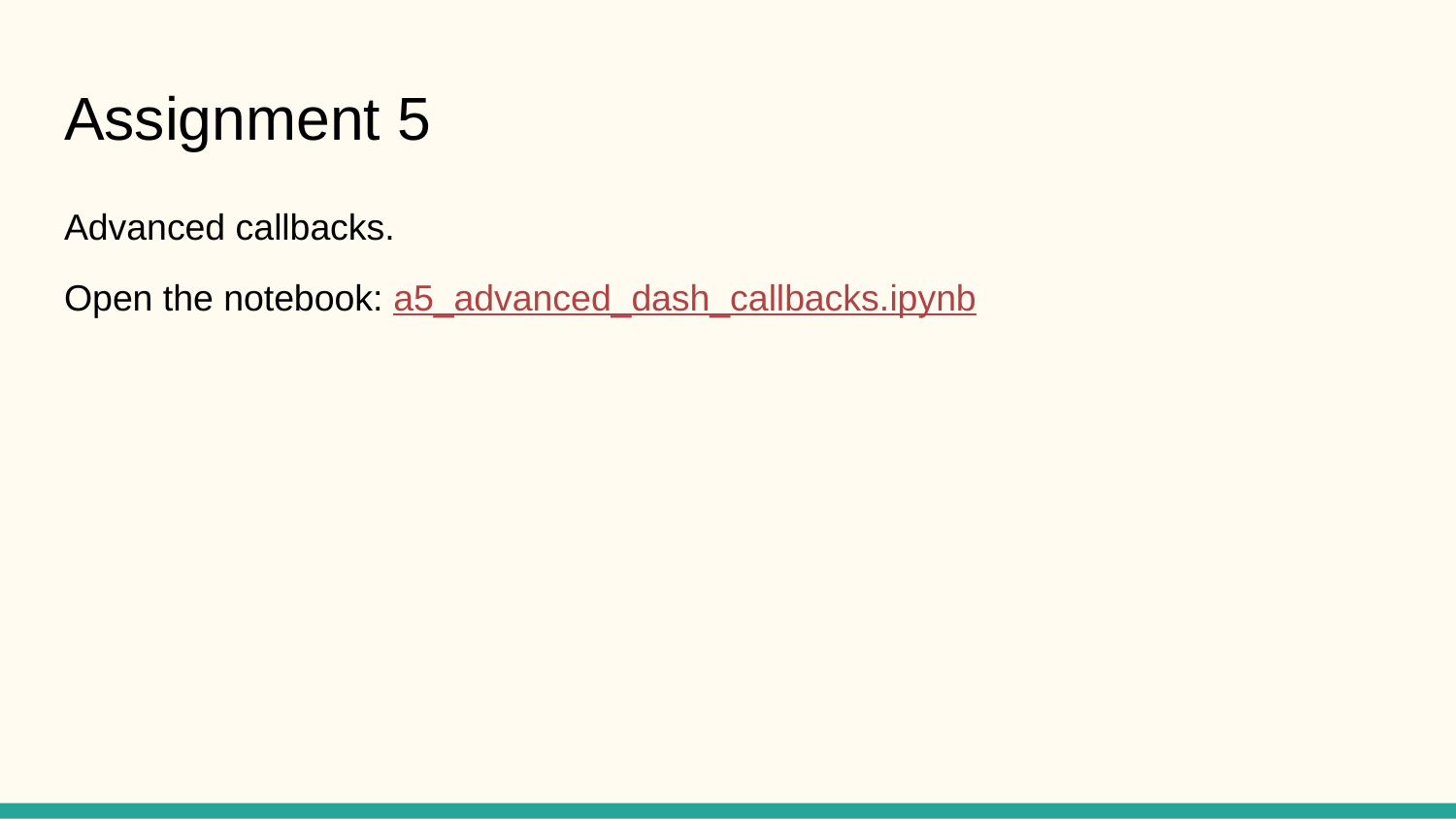

# Assignment 5
Advanced callbacks.
Open the notebook: a5_advanced_dash_callbacks.ipynb